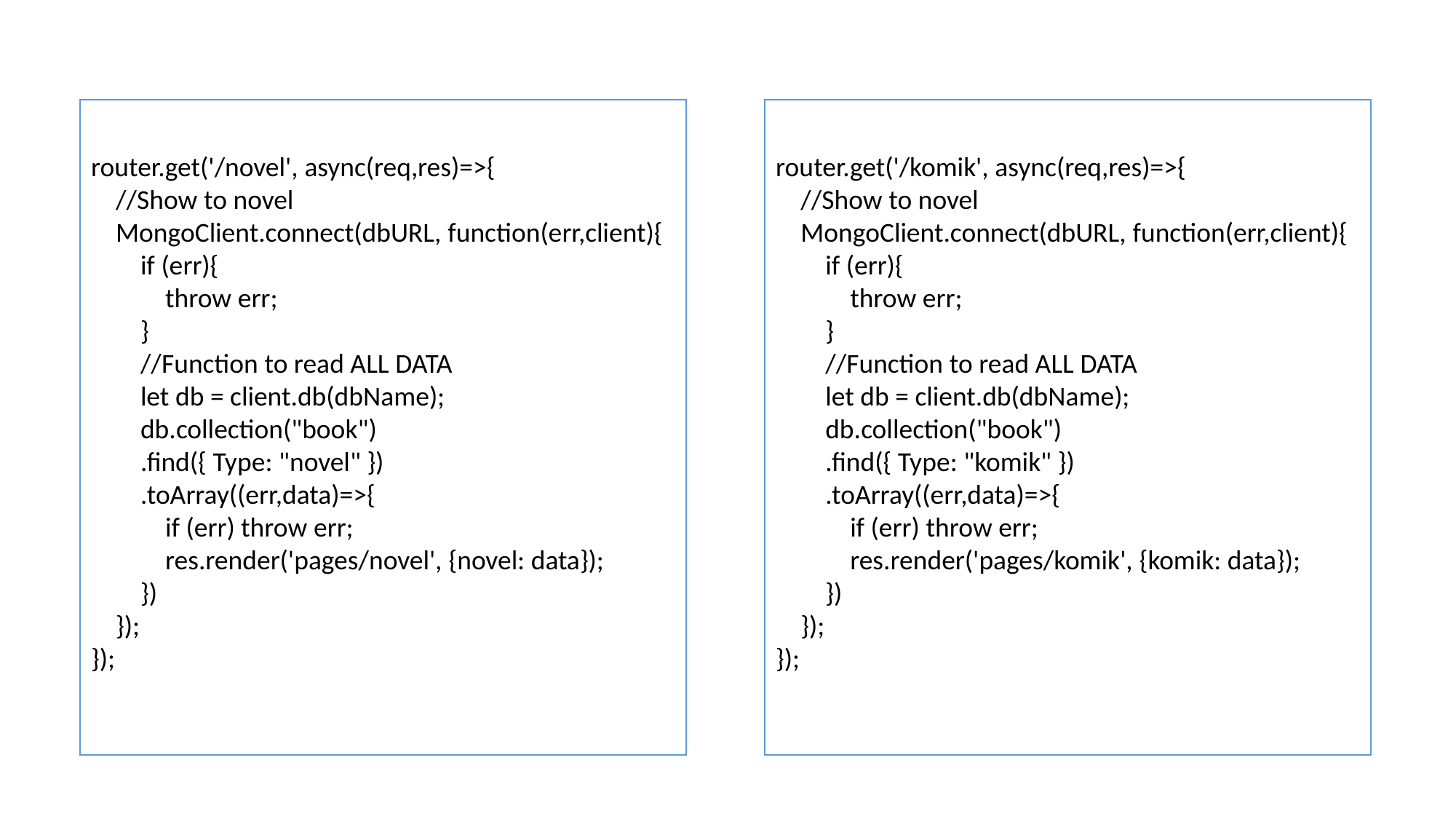

router.get('/komik', async(req,res)=>{
    //Show to novel
    MongoClient.connect(dbURL, function(err,client){
        if (err){
            throw err;
        }
        //Function to read ALL DATA
        let db = client.db(dbName);
        db.collection("book")
        .find({ Type: "komik" })
        .toArray((err,data)=>{
            if (err) throw err;
            res.render('pages/komik', {komik: data});
        })
    });
});

router.get('/novel', async(req,res)=>{
    //Show to novel
    MongoClient.connect(dbURL, function(err,client){
        if (err){
            throw err;
        }
        //Function to read ALL DATA
        let db = client.db(dbName);
        db.collection("book")
        .find({ Type: "novel" })
        .toArray((err,data)=>{
            if (err) throw err;
            res.render('pages/novel', {novel: data});
        })
    });
});